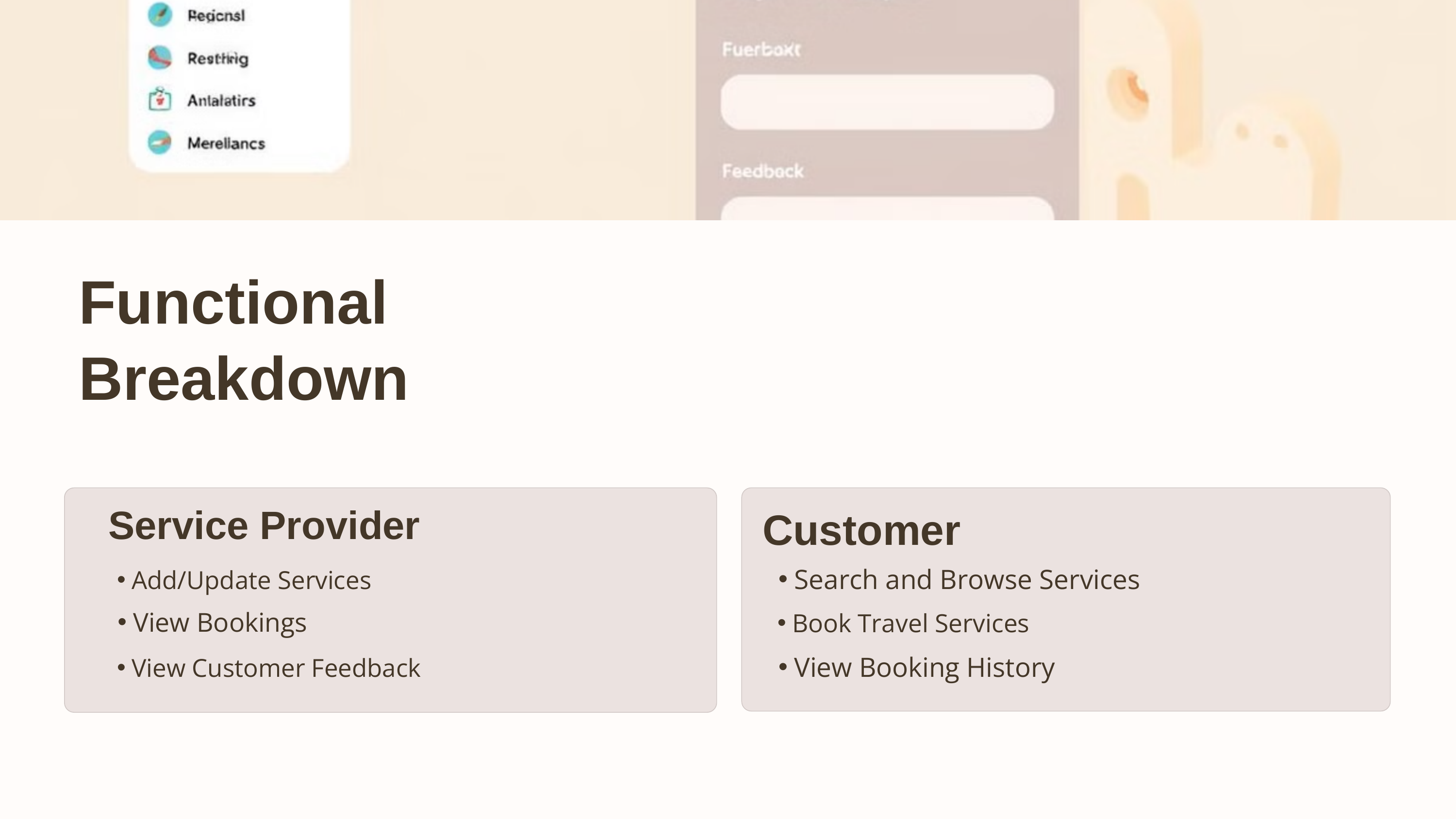

Functional Breakdown

Service Provider
Customer
Search and Browse Services
Add/Update Services
View Bookings
Book Travel Services
View Booking History
View Customer Feedback